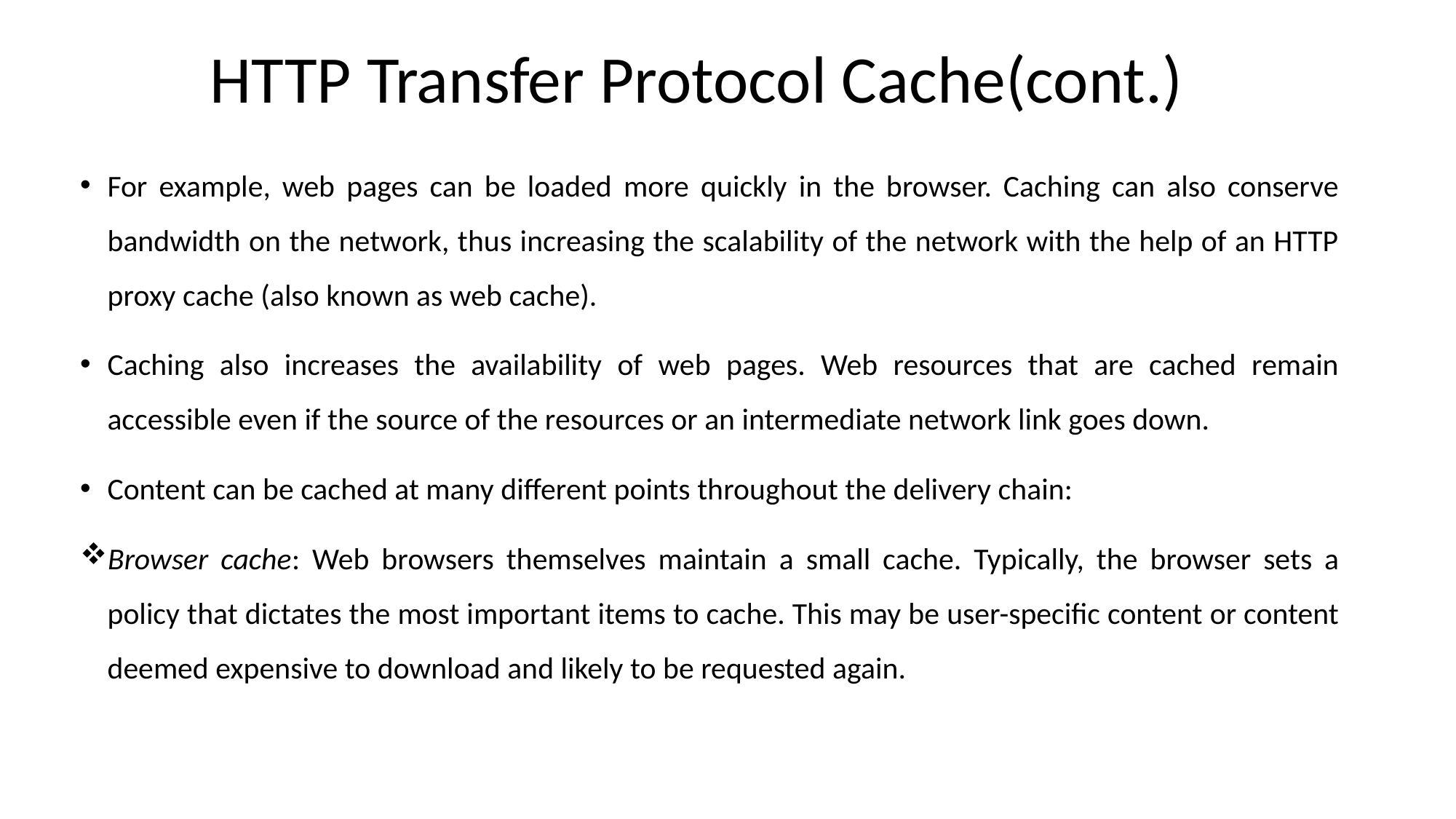

# HTTP Transfer Protocol Cache(cont.)
For example, web pages can be loaded more quickly in the browser. Caching can also conserve bandwidth on the network, thus increasing the scalability of the network with the help of an HTTP proxy cache (also known as web cache).
Caching also increases the availability of web pages. Web resources that are cached remain accessible even if the source of the resources or an intermediate network link goes down.
Content can be cached at many different points throughout the delivery chain:
Browser cache: Web browsers themselves maintain a small cache. Typically, the browser sets a policy that dictates the most important items to cache. This may be user-specific content or content deemed expensive to download and likely to be requested again.